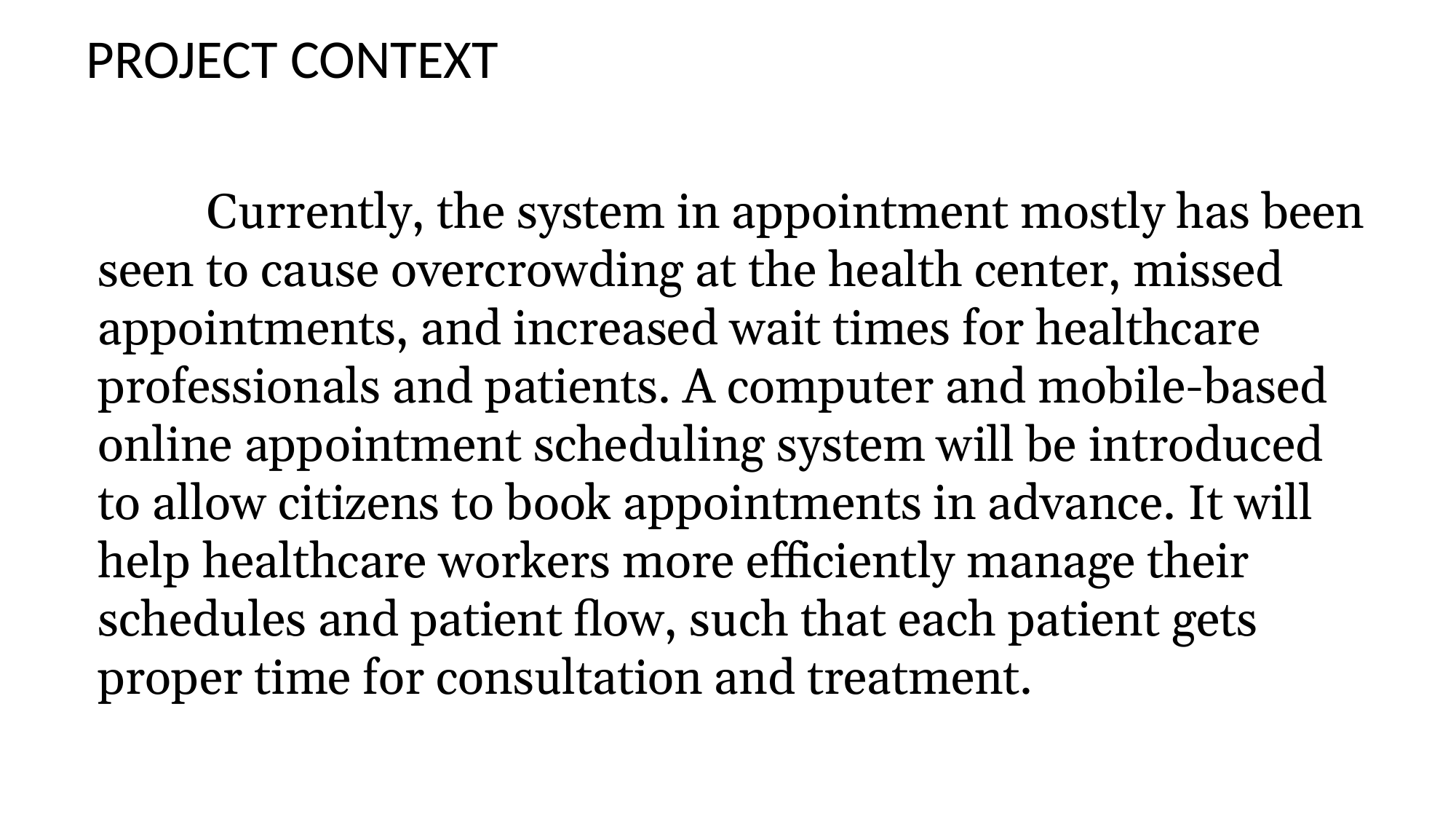

PROJECT CONTEXT
	Currently, the system in appointment mostly has been seen to cause overcrowding at the health center, missed appointments, and increased wait times for healthcare professionals and patients. A computer and mobile-based online appointment scheduling system will be introduced to allow citizens to book appointments in advance. It will help healthcare workers more efficiently manage their schedules and patient flow, such that each patient gets proper time for consultation and treatment.